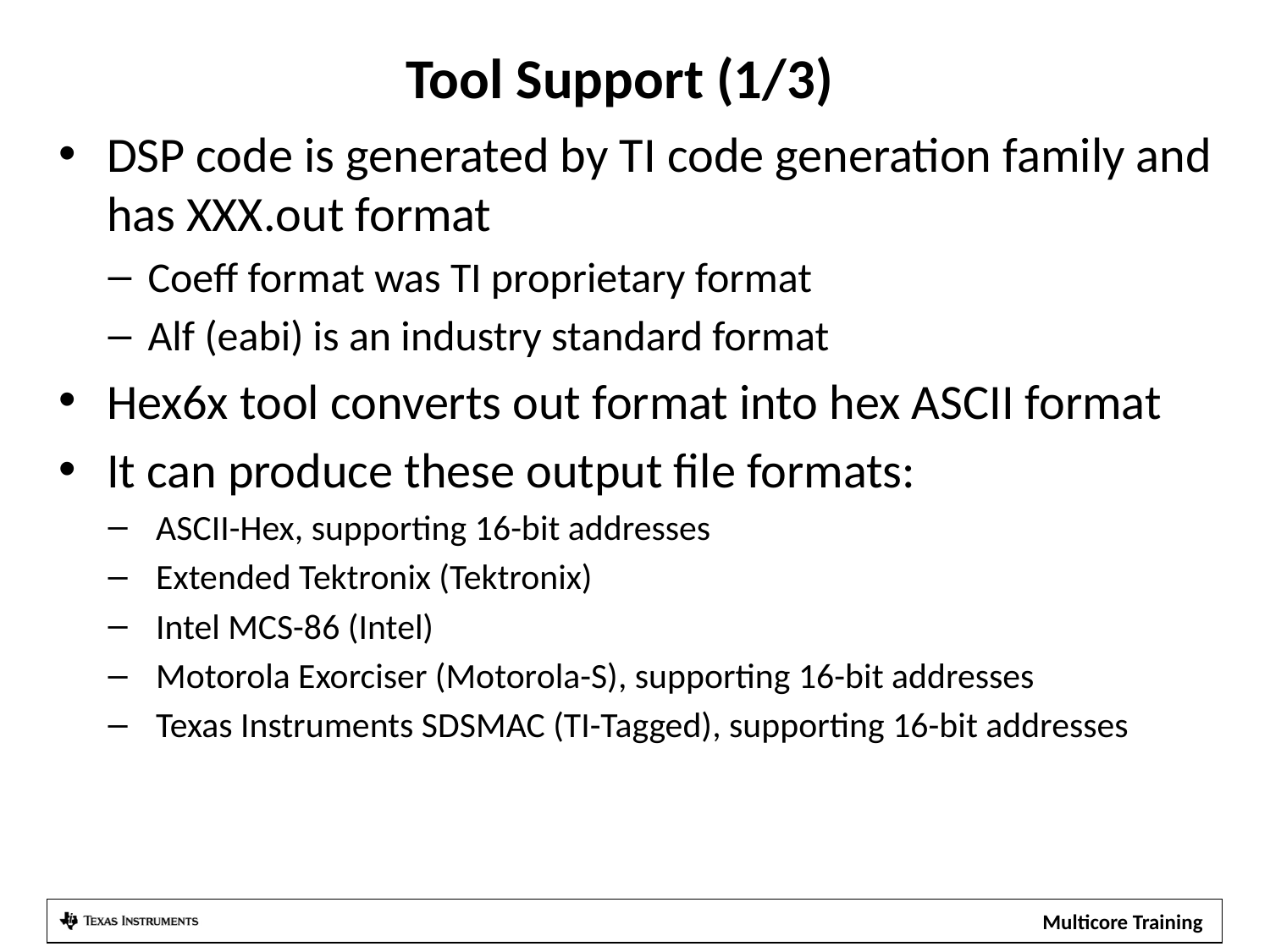

# Tool Support (1/3)
DSP code is generated by TI code generation family and has XXX.out format
Coeff format was TI proprietary format
Alf (eabi) is an industry standard format
Hex6x tool converts out format into hex ASCII format
It can produce these output file formats:
 ASCII-Hex, supporting 16-bit addresses
 Extended Tektronix (Tektronix)
 Intel MCS-86 (Intel)
 Motorola Exorciser (Motorola-S), supporting 16-bit addresses
 Texas Instruments SDSMAC (TI-Tagged), supporting 16-bit addresses